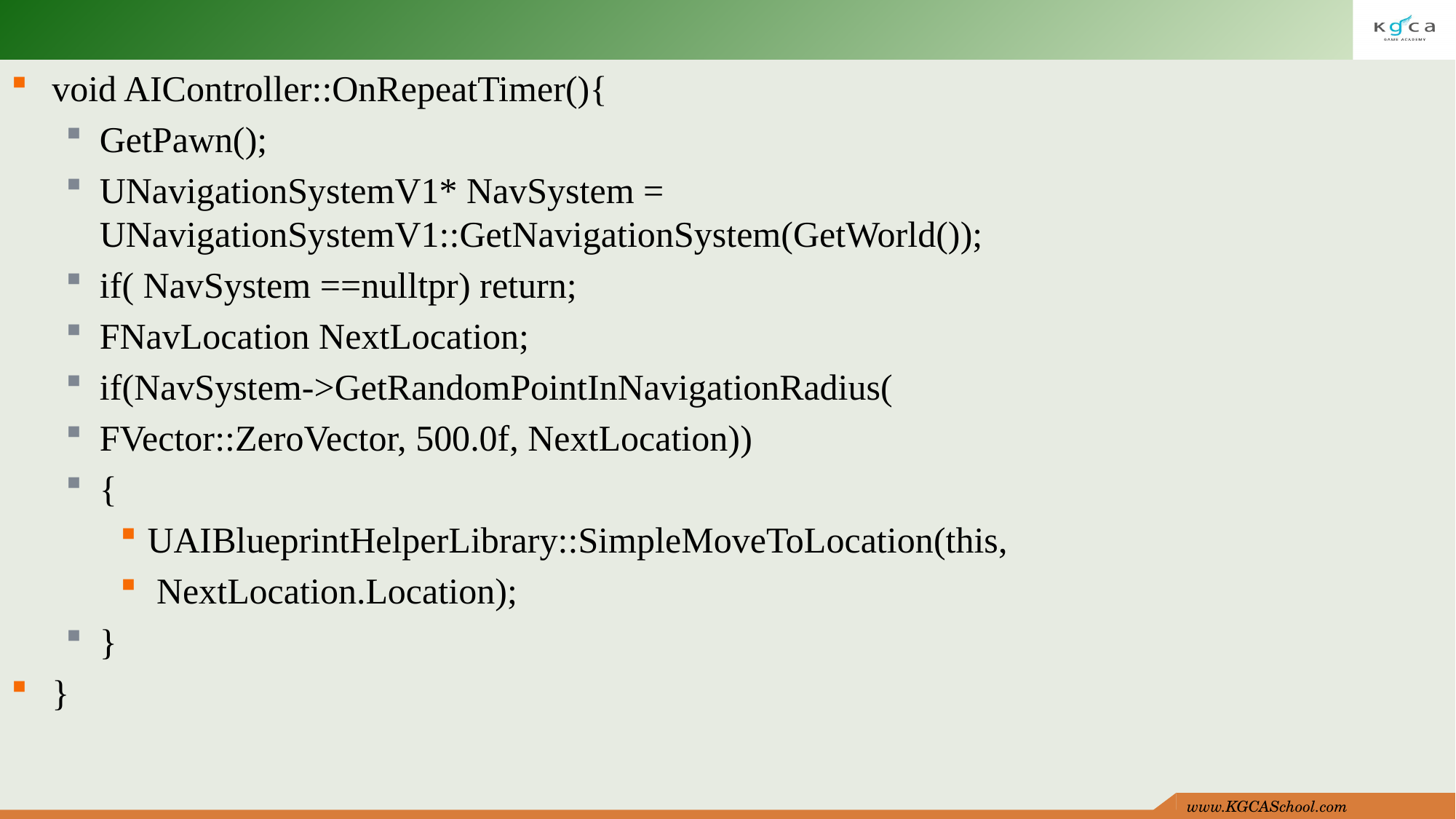

#
void AIController::OnRepeatTimer(){
GetPawn();
UNavigationSystemV1* NavSystem = UNavigationSystemV1::GetNavigationSystem(GetWorld());
if( NavSystem ==nulltpr) return;
FNavLocation NextLocation;
if(NavSystem->GetRandomPointInNavigationRadius(
FVector::ZeroVector, 500.0f, NextLocation))
{
UAIBlueprintHelperLibrary::SimpleMoveToLocation(this,
 NextLocation.Location);
}
}